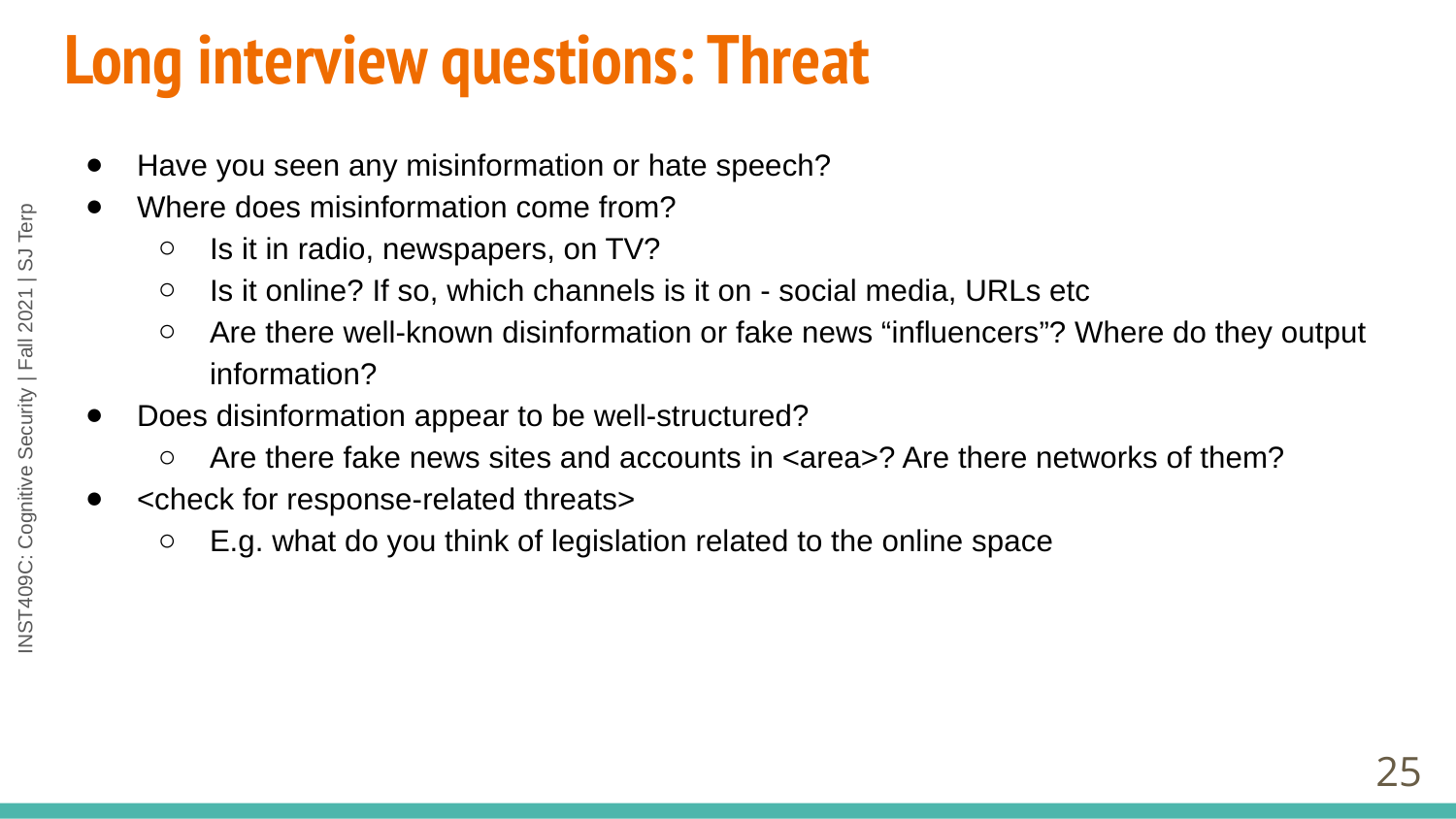

# Long interview questions: Threat
Have you seen any misinformation or hate speech?
Where does misinformation come from?
Is it in radio, newspapers, on TV?
Is it online? If so, which channels is it on - social media, URLs etc
Are there well-known disinformation or fake news “influencers”? Where do they output information?
Does disinformation appear to be well-structured?
Are there fake news sites and accounts in <area>? Are there networks of them?
<check for response-related threats>
E.g. what do you think of legislation related to the online space
25